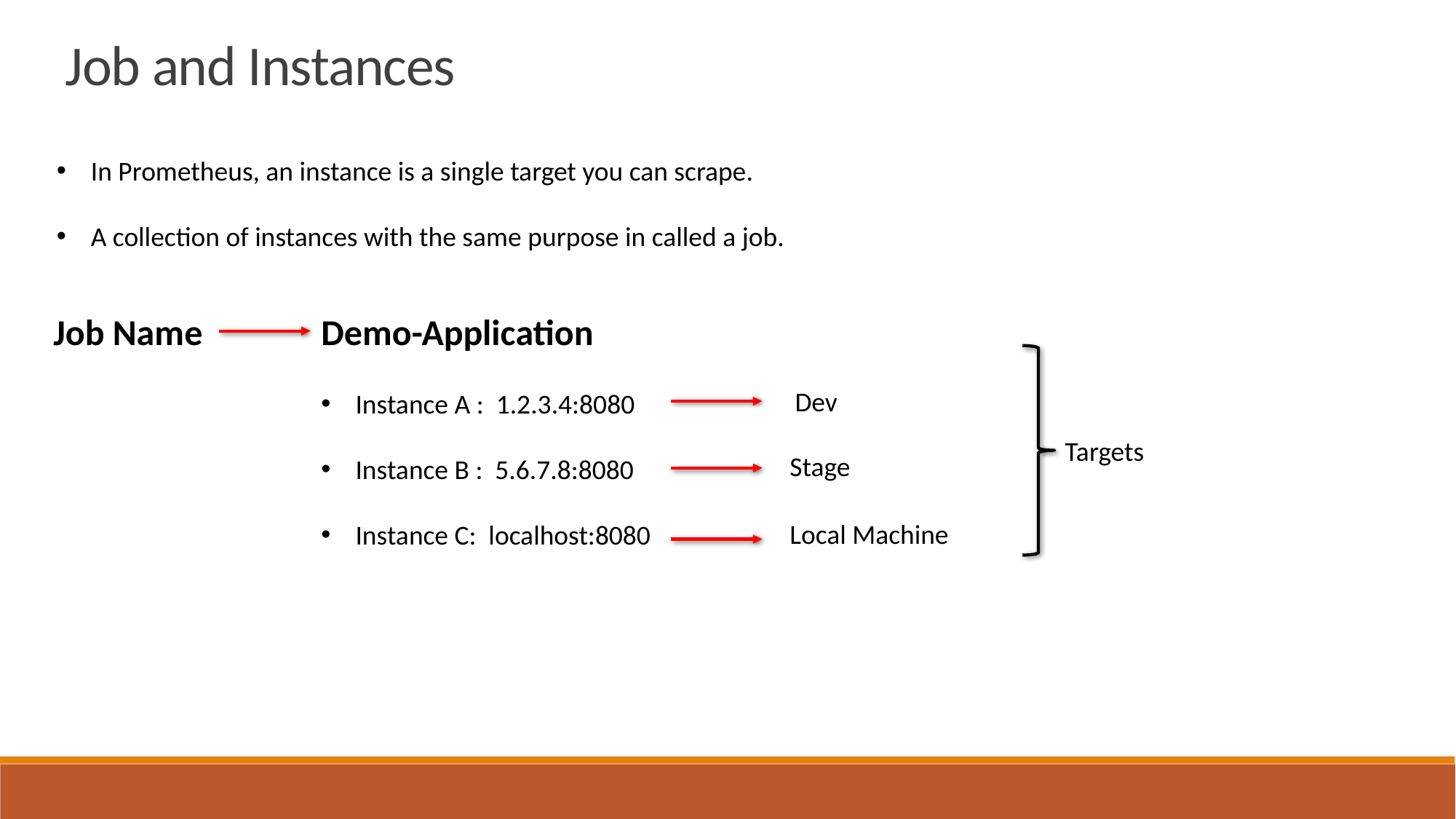

Job and Instances
In Prometheus, an instance is a single target you can scrape.

A collection of instances with the same purpose in called a job.
Job Name
Demo-Application

Dev
Instance A :  1.2.3.4:8080

Instance B :  5.6.7.8:8080

Instance C:  localhost:8080

Targets
Stage
Local Machine